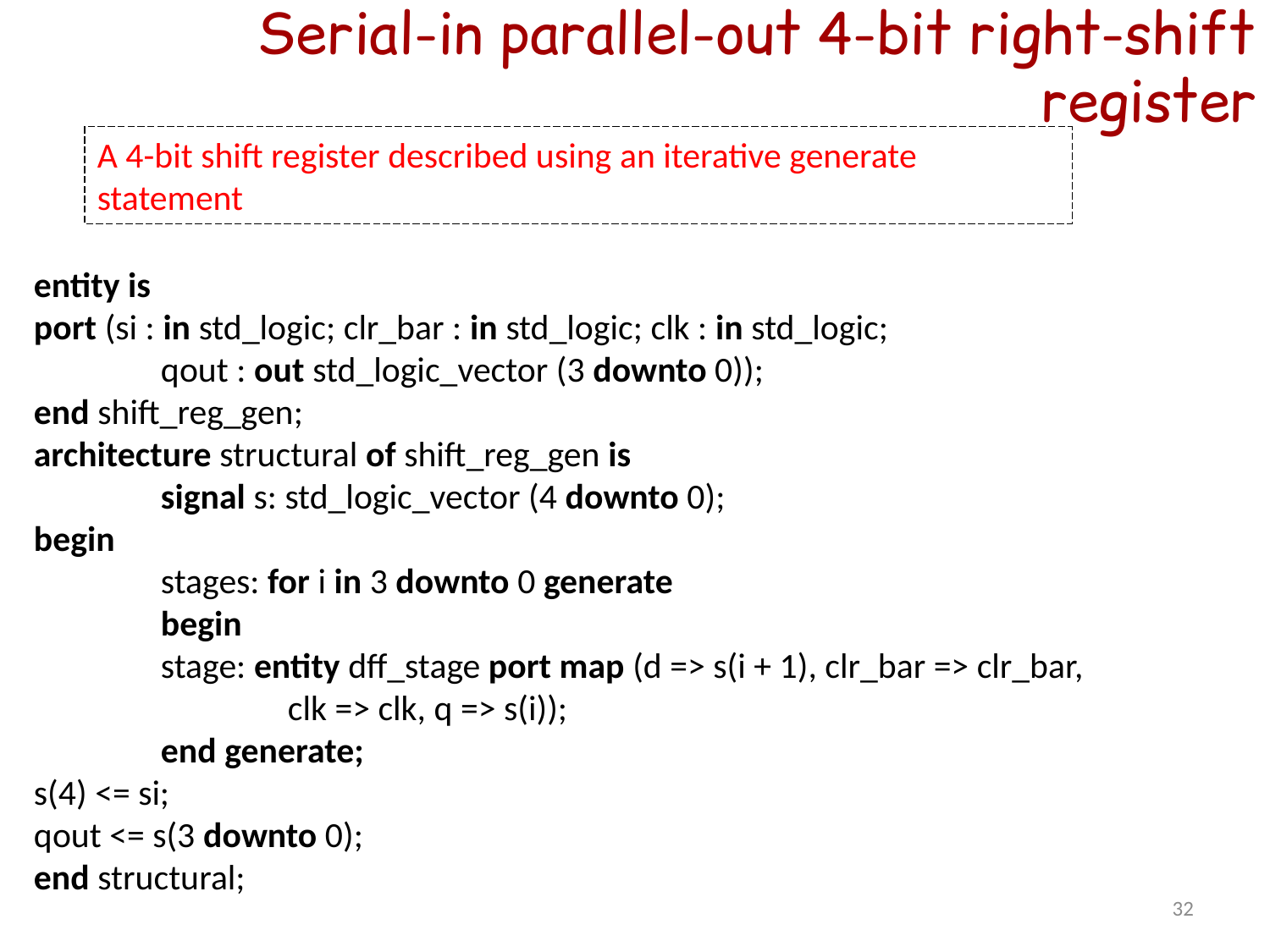

# Serial-in parallel-out 4-bit right-shift register
A 4-bit shift register described using an iterative generate statement
entity is
port (si : in std_logic; clr_bar : in std_logic; clk : in std_logic;
	qout : out std_logic_vector (3 downto 0));
end shift_reg_gen;
architecture structural of shift_reg_gen is
	signal s: std_logic_vector (4 downto 0);
begin
	stages: for i in 3 downto 0 generate
	begin
	stage: entity dff_stage port map (d => s(i + 1), clr_bar => clr_bar,
		clk => clk, q => s(i));
	end generate;
s(4) <= si;
qout <= s(3 downto 0);
end structural;
32